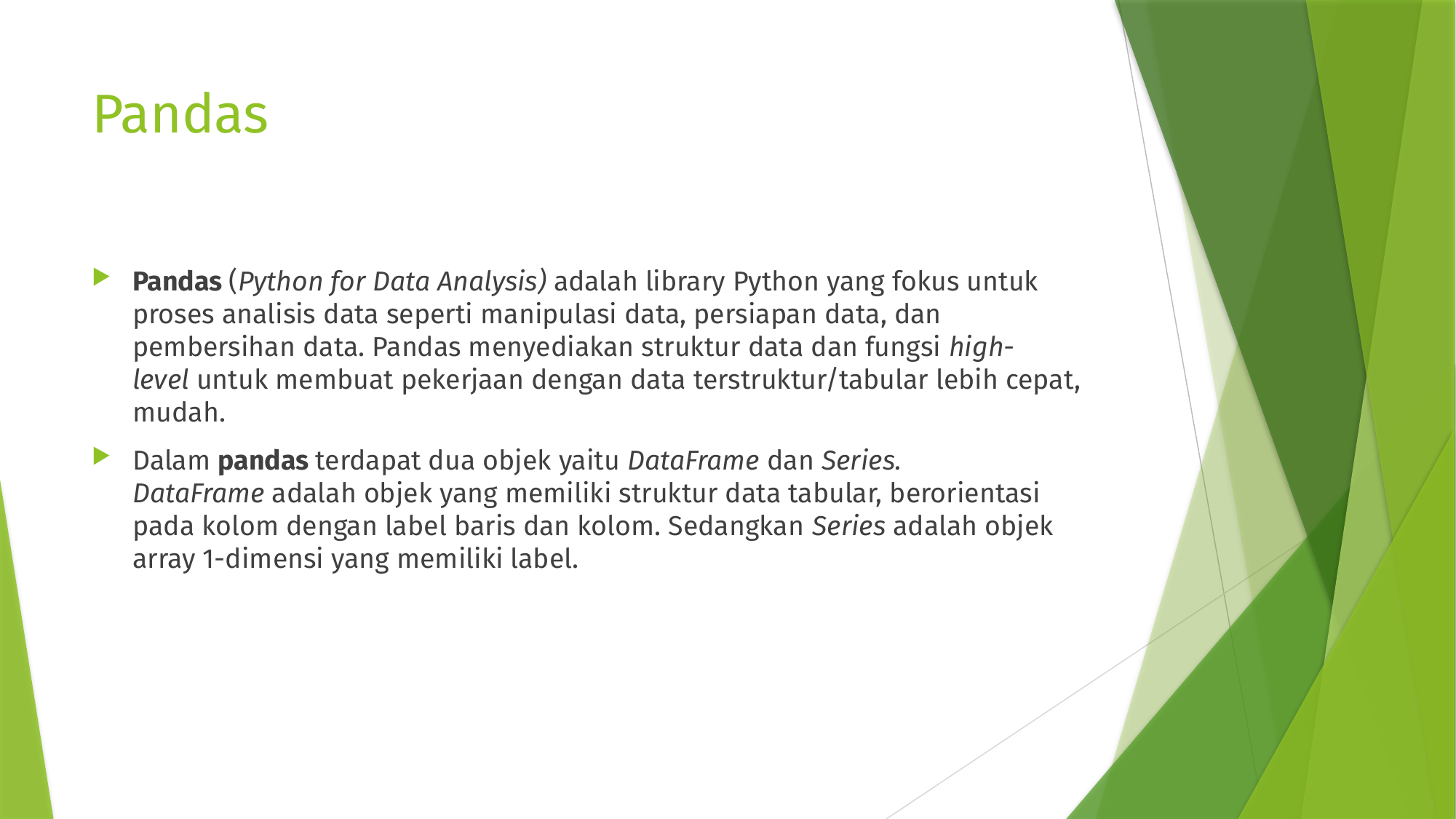

# Pandas
Pandas (Python for Data Analysis) adalah library Python yang fokus untuk proses analisis data seperti manipulasi data, persiapan data, dan pembersihan data. Pandas menyediakan struktur data dan fungsi high-level untuk membuat pekerjaan dengan data terstruktur/tabular lebih cepat, mudah.
Dalam pandas terdapat dua objek yaitu DataFrame dan Series. DataFrame adalah objek yang memiliki struktur data tabular, berorientasi pada kolom dengan label baris dan kolom. Sedangkan Series adalah objek array 1-dimensi yang memiliki label.